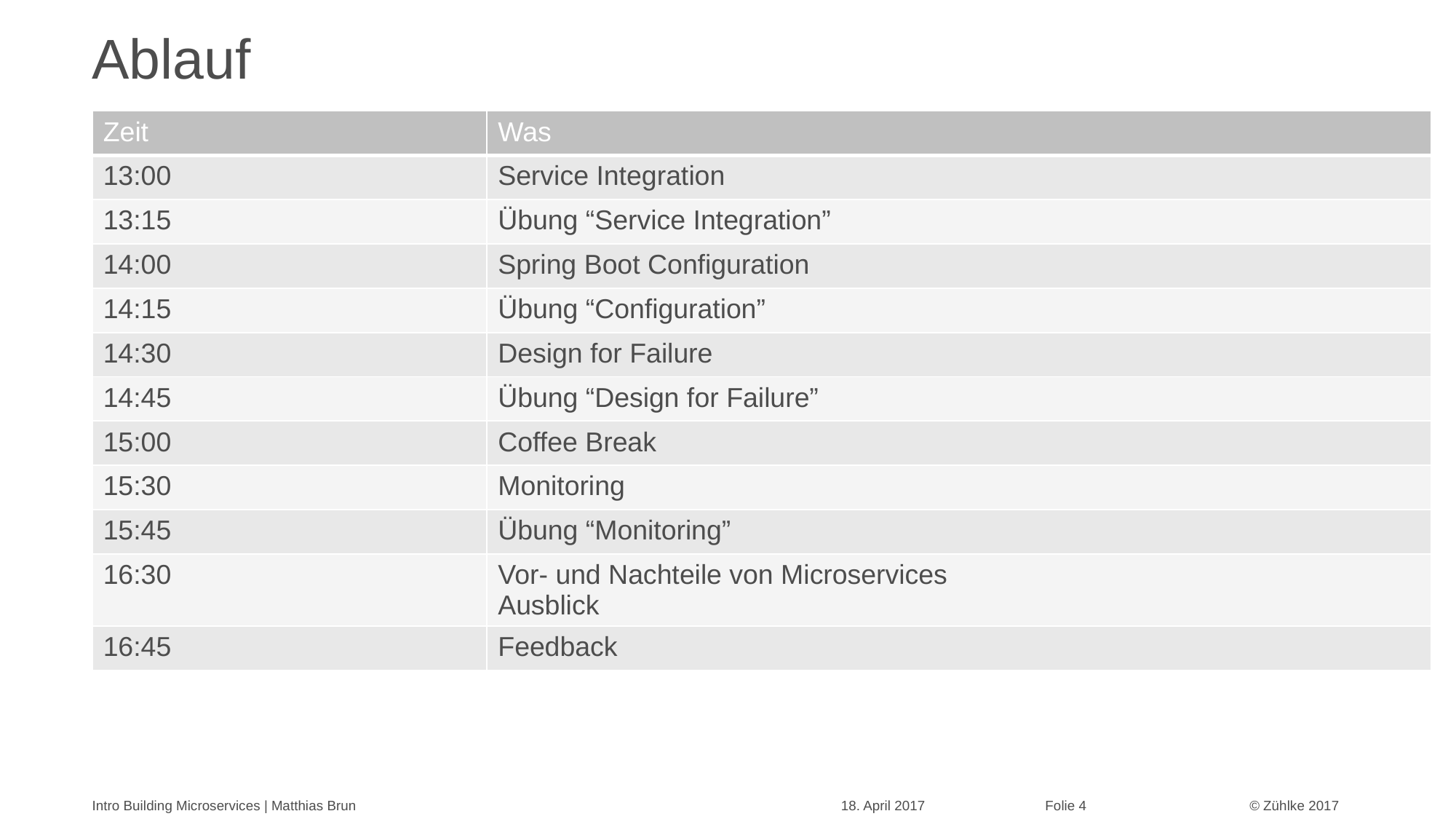

# Ablauf
| Zeit | Was |
| --- | --- |
| 13:00 | Service Integration |
| 13:15 | Übung “Service Integration” |
| 14:00 | Spring Boot Configuration |
| 14:15 | Übung “Configuration” |
| 14:30 | Design for Failure |
| 14:45 | Übung “Design for Failure” |
| 15:00 | Coffee Break |
| 15:30 | Monitoring |
| 15:45 | Übung “Monitoring” |
| 16:30 | Vor- und Nachteile von Microservices Ausblick |
| 16:45 | Feedback |